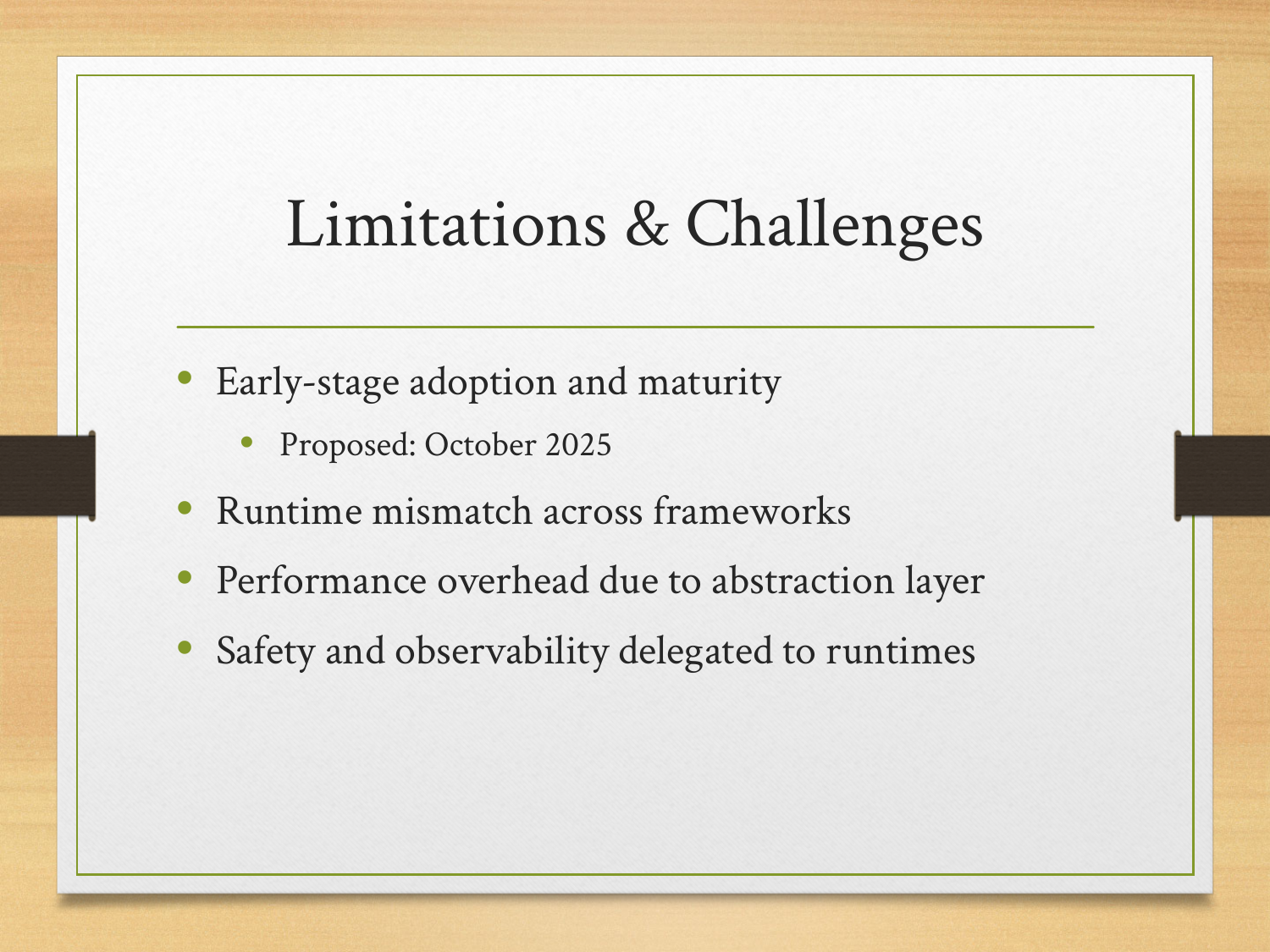

# Limitations & Challenges
Early-stage adoption and maturity
Proposed: October 2025
Runtime mismatch across frameworks
Performance overhead due to abstraction layer
Safety and observability delegated to runtimes